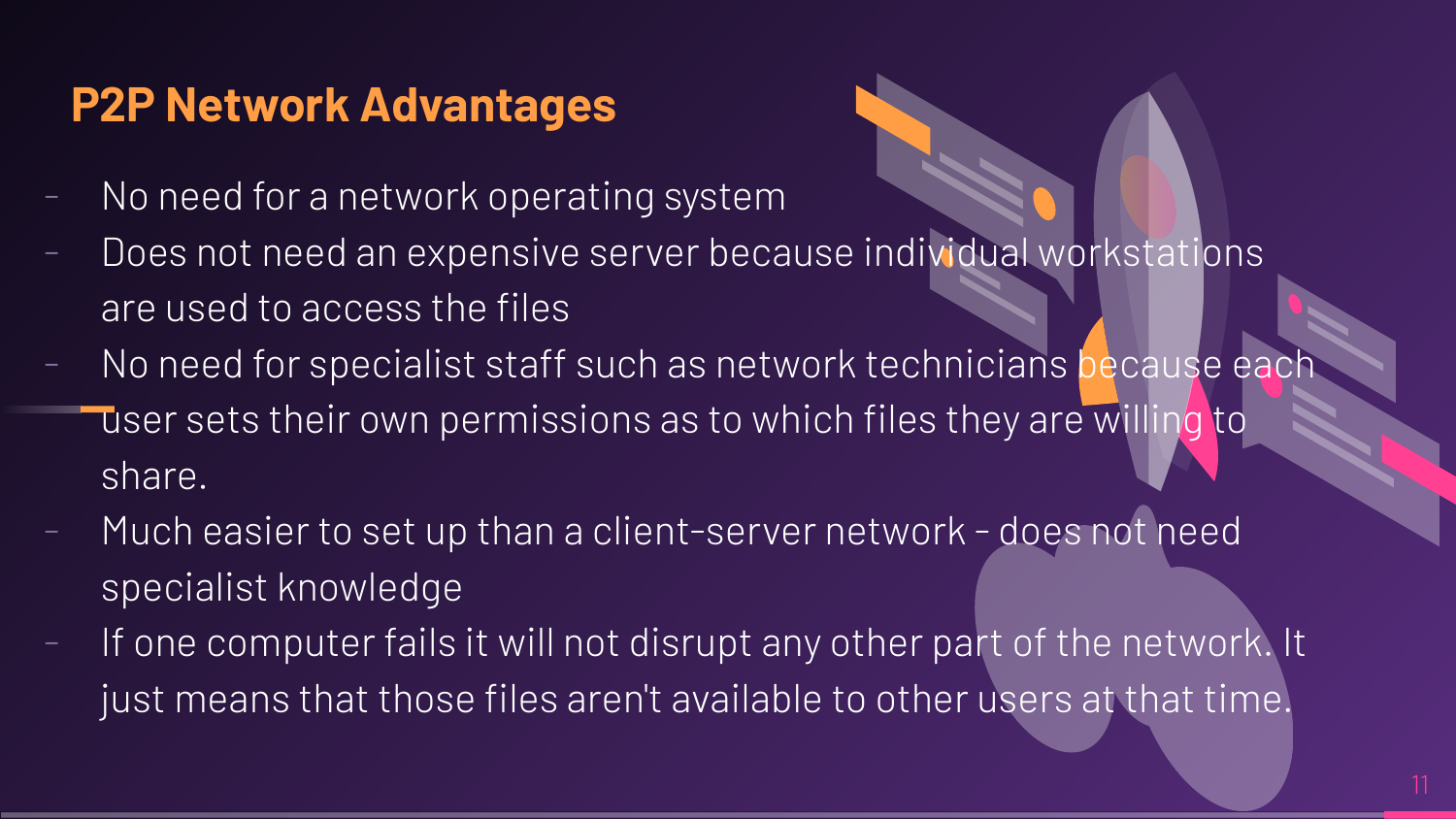

P2P Network Advantages

No need for a network operating system
Does not need an expensive server because individual workstations are used to access the files
No need for specialist staff such as network technicians because each user sets their own permissions as to which files they are willing to share.
Much easier to set up than a client-server network - does not need specialist knowledge
If one computer fails it will not disrupt any other part of the network. It just means that those files aren't available to other users at that time.
11